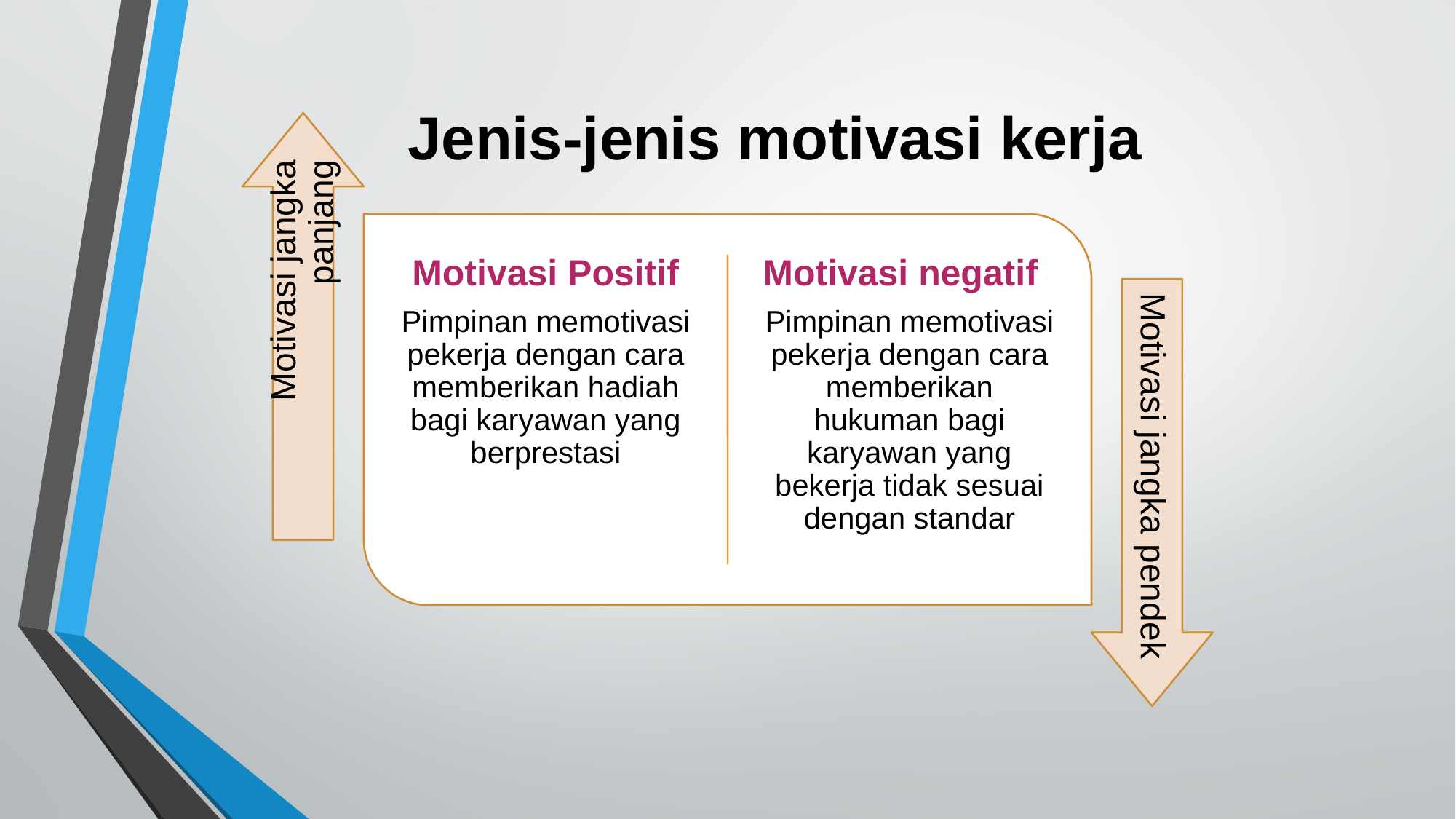

# Jenis-jenis motivasi kerja
Motivasi Positif
Pimpinan memotivasi pekerja dengan cara memberikan hadiah bagi karyawan yang berprestasi
Motivasi negatif
Pimpinan memotivasi pekerja dengan cara memberikan hukuman bagi karyawan yang bekerja tidak sesuai dengan standar
Motivasi jangka panjang
Motivasi jangka pendek